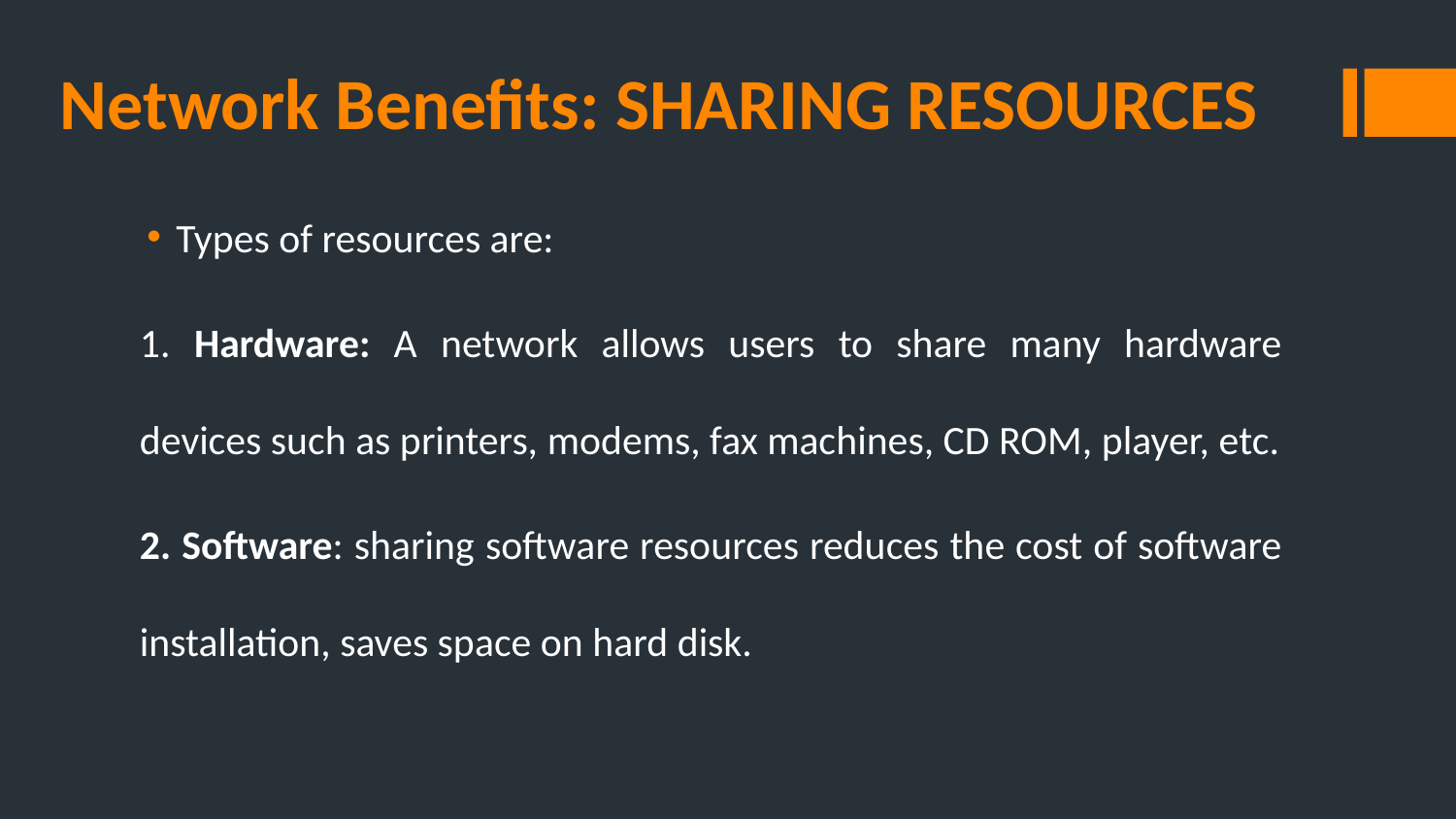

# Network Benefits: SHARING RESOURCES
Types of resources are:
1. Hardware: A network allows users to share many hardware devices such as printers, modems, fax machines, CD ROM, player, etc.
2. Software: sharing software resources reduces the cost of software installation, saves space on hard disk.